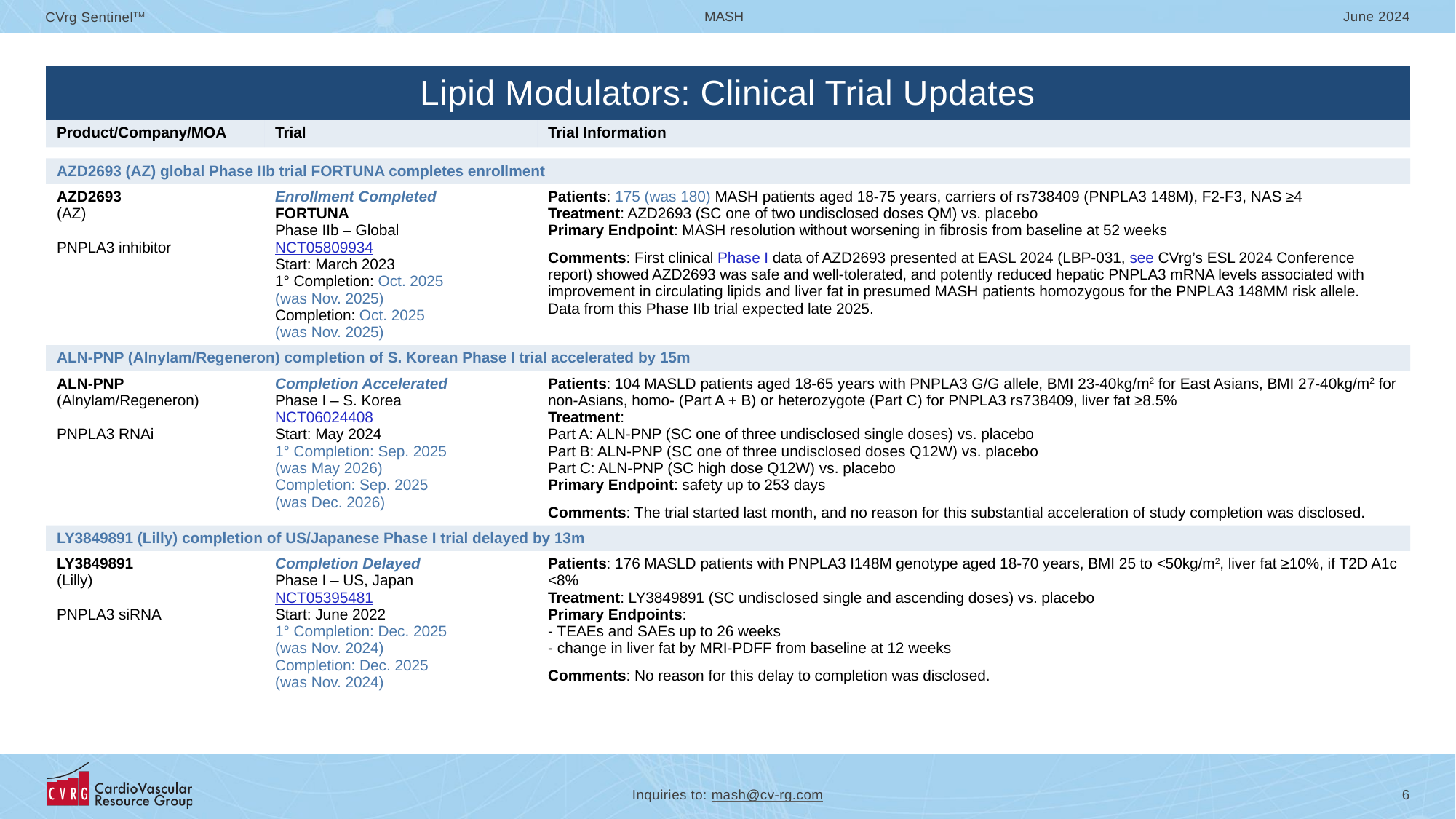

| Lipid Modulators: Clinical Trial Updates |  |  |
| --- | --- | --- |
| Product/Company/MOA | Trial | Trial Information |
|  |  |  |
| AZD2693 (AZ) global Phase IIb trial FORTUNA completes enrollment |  |  |
| AZD2693 (AZ) PNPLA3 inhibitor | Enrollment Completed FORTUNA Phase IIb – Global NCT05809934 Start: March 2023 1° Completion: Oct. 2025 (was Nov. 2025) Completion: Oct. 2025 (was Nov. 2025) | Patients: 175 (was 180) MASH patients aged 18-75 years, carriers of rs738409 (PNPLA3 148M), F2-F3, NAS ≥4 Treatment: AZD2693 (SC one of two undisclosed doses QM) vs. placebo Primary Endpoint: MASH resolution without worsening in fibrosis from baseline at 52 weeks Comments: First clinical Phase I data of AZD2693 presented at EASL 2024 (LBP-031, see CVrg’s ESL 2024 Conference report) showed AZD2693 was safe and well-tolerated, and potently reduced hepatic PNPLA3 mRNA levels associated with improvement in circulating lipids and liver fat in presumed MASH patients homozygous for the PNPLA3 148MM risk allele. Data from this Phase IIb trial expected late 2025. |
| ALN-PNP (Alnylam/Regeneron) completion of S. Korean Phase I trial accelerated by 15m |  |  |
| ALN-PNP (Alnylam/Regeneron) PNPLA3 RNAi | Completion Accelerated Phase I – S. Korea NCT06024408 Start: May 2024 1° Completion: Sep. 2025 (was May 2026) Completion: Sep. 2025 (was Dec. 2026) | Patients: 104 MASLD patients aged 18-65 years with PNPLA3 G/G allele, BMI 23-40kg/m2 for East Asians, BMI 27-40kg/m2 for non-Asians, homo- (Part A + B) or heterozygote (Part C) for PNPLA3 rs738409, liver fat ≥8.5% Treatment: Part A: ALN-PNP (SC one of three undisclosed single doses) vs. placebo Part B: ALN-PNP (SC one of three undisclosed doses Q12W) vs. placebo Part C: ALN-PNP (SC high dose Q12W) vs. placebo Primary Endpoint: safety up to 253 days Comments: The trial started last month, and no reason for this substantial acceleration of study completion was disclosed. |
| LY3849891 (Lilly) completion of US/Japanese Phase I trial delayed by 13m |  |  |
| LY3849891 (Lilly) PNPLA3 siRNA | Completion Delayed Phase I – US, Japan NCT05395481 Start: June 2022 1° Completion: Dec. 2025 (was Nov. 2024) Completion: Dec. 2025 (was Nov. 2024) | Patients: 176 MASLD patients with PNPLA3 I148M genotype aged 18-70 years, BMI 25 to <50kg/m2, liver fat ≥10%, if T2D A1c <8% Treatment: LY3849891 (SC undisclosed single and ascending doses) vs. placebo Primary Endpoints: - TEAEs and SAEs up to 26 weeks - change in liver fat by MRI-PDFF from baseline at 12 weeks Comments: No reason for this delay to completion was disclosed. |